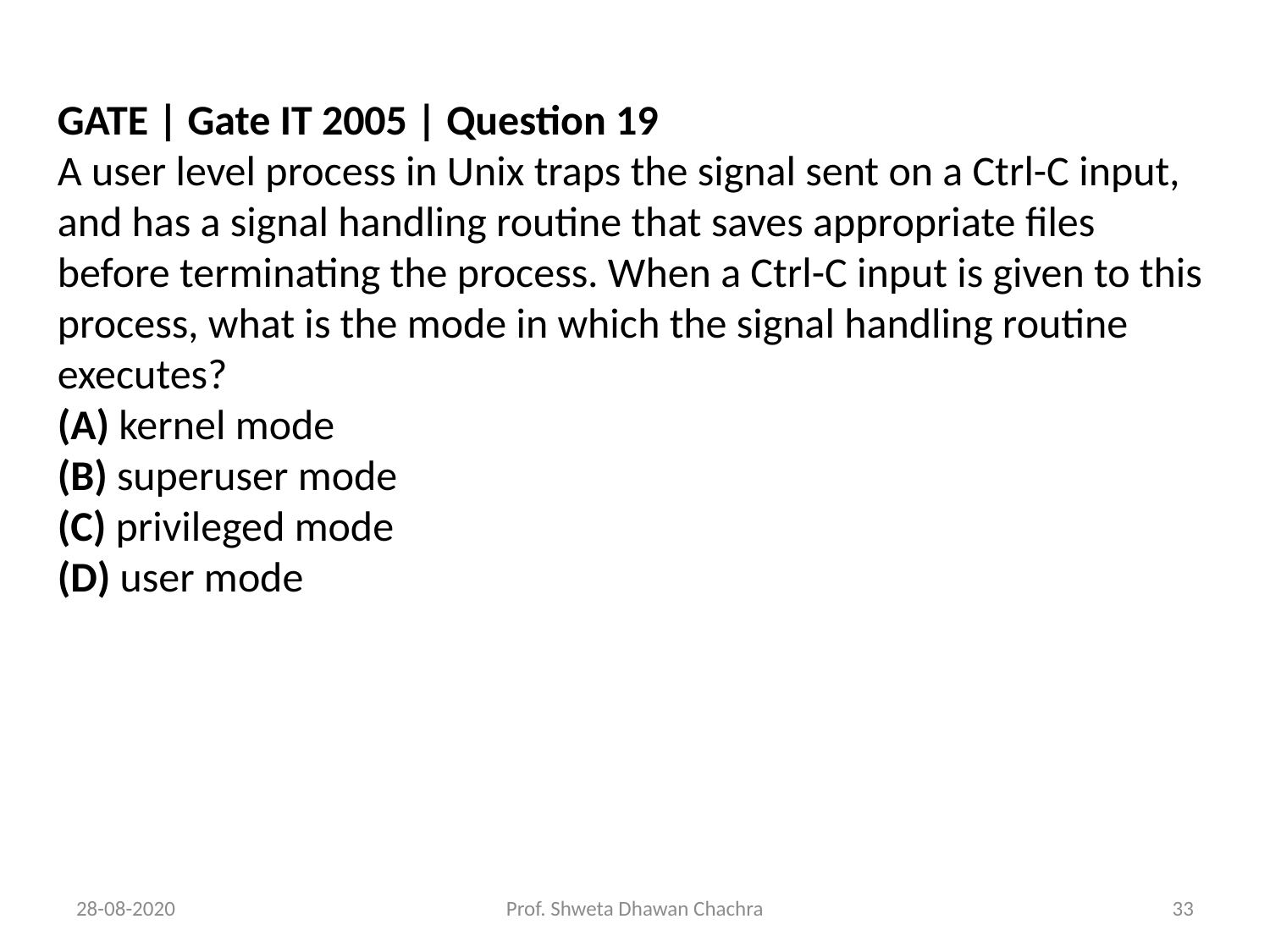

GATE | Gate IT 2005 | Question 19
A user level process in Unix traps the signal sent on a Ctrl-C input, and has a signal handling routine that saves appropriate files before terminating the process. When a Ctrl-C input is given to this process, what is the mode in which the signal handling routine executes?
(A) kernel mode
(B) superuser mode
(C) privileged mode
(D) user mode
28-08-2020
Prof. Shweta Dhawan Chachra
33